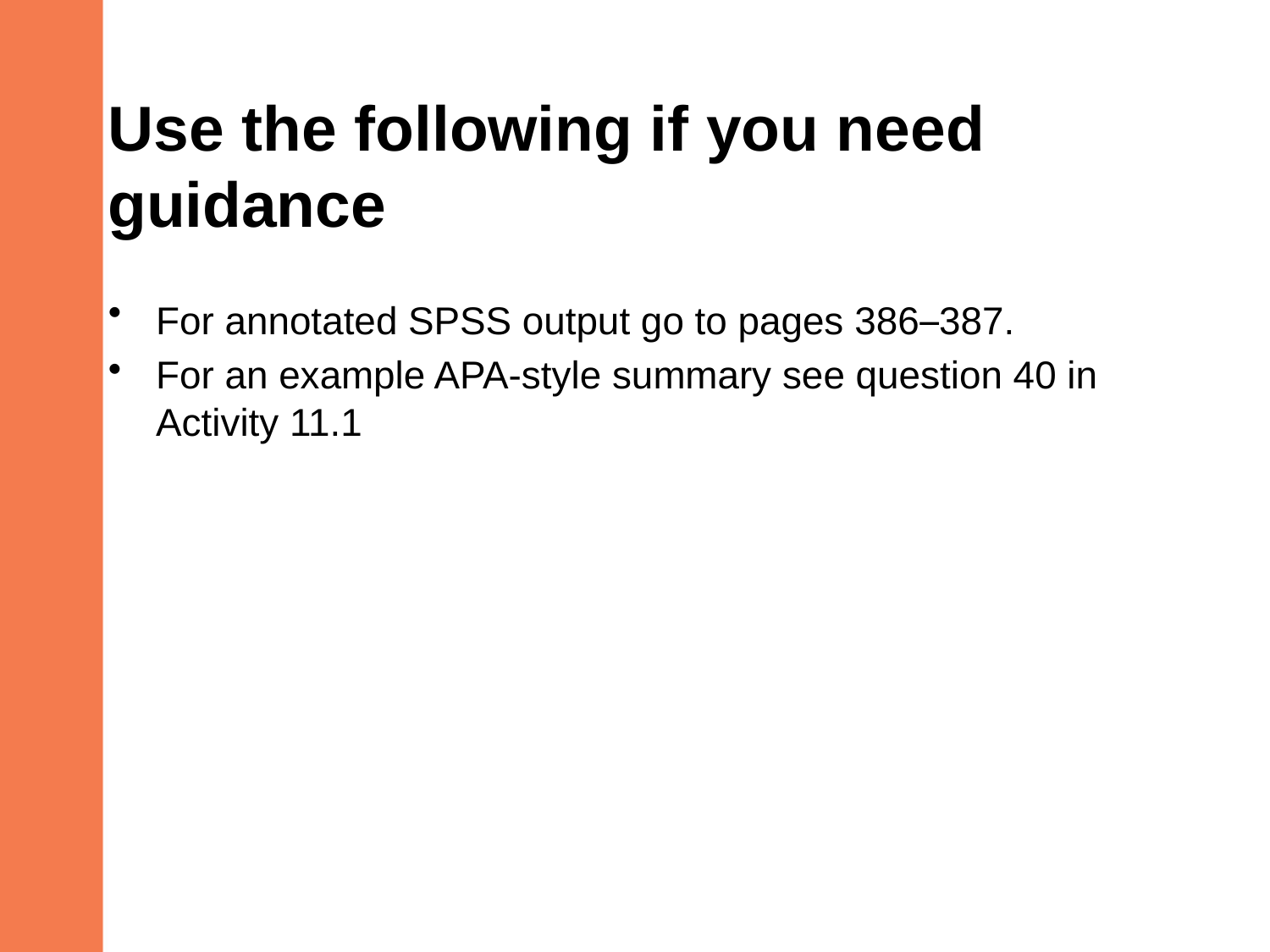

# Use the following if you need guidance
For annotated SPSS output go to pages 386–387.
For an example APA-style summary see question 40 in Activity 11.1